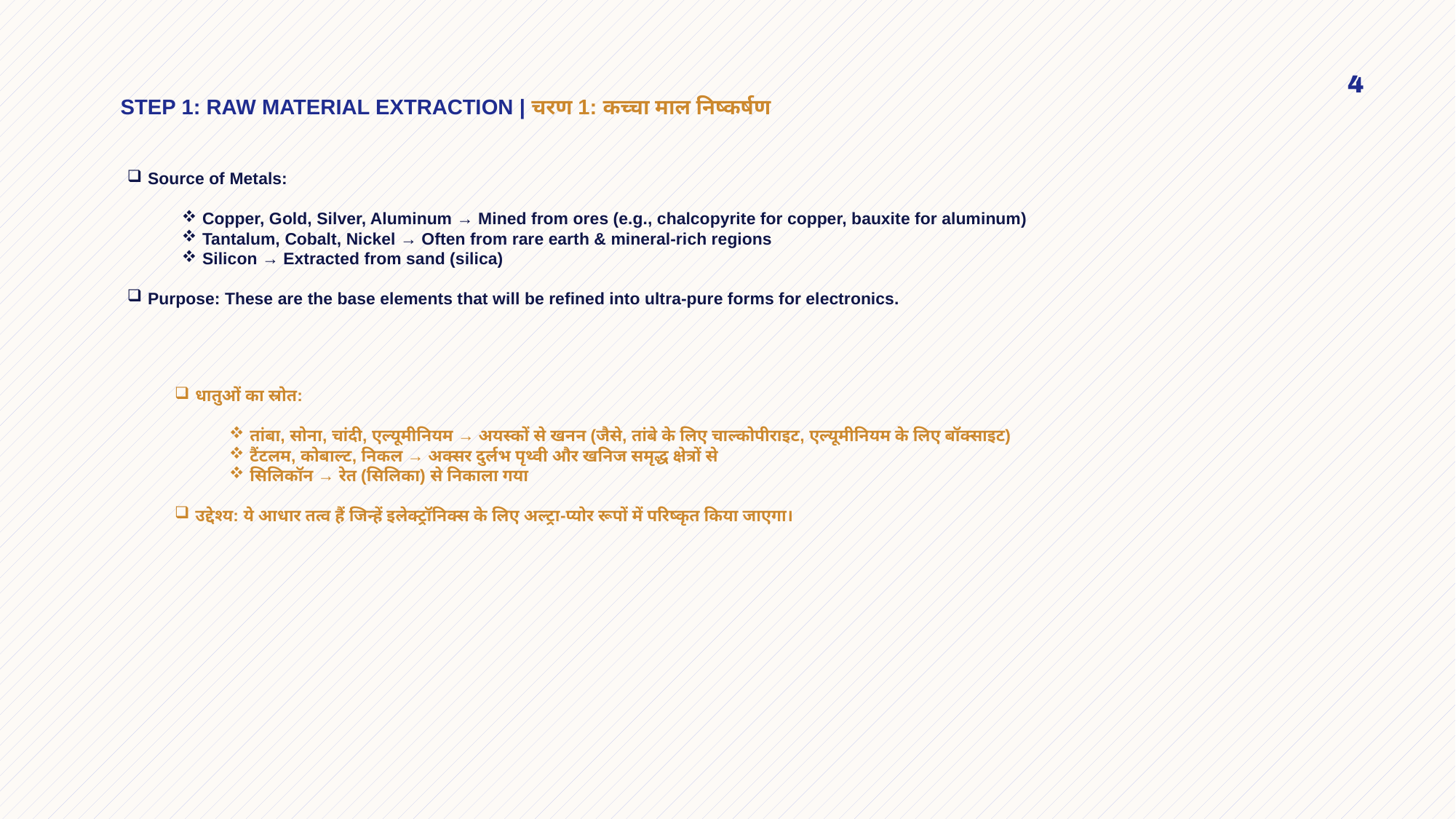

# Step 1: Raw Material Extraction | चरण 1: कच्चा माल निष्कर्षण
4
Source of Metals:

Copper, Gold, Silver, Aluminum → Mined from ores (e.g., chalcopyrite for copper, bauxite for aluminum)
Tantalum, Cobalt, Nickel → Often from rare earth & mineral-rich regions
Silicon → Extracted from sand (silica)

Purpose: These are the base elements that will be refined into ultra-pure forms for electronics.
धातुओं का स्रोत:

तांबा, सोना, चांदी, एल्यूमीनियम → अयस्कों से खनन (जैसे, तांबे के लिए चाल्कोपीराइट, एल्यूमीनियम के लिए बॉक्साइट)
टैंटलम, कोबाल्ट, निकल → अक्सर दुर्लभ पृथ्वी और खनिज समृद्ध क्षेत्रों से
सिलिकॉन → रेत (सिलिका) से निकाला गया

उद्देश्य: ये आधार तत्व हैं जिन्हें इलेक्ट्रॉनिक्स के लिए अल्ट्रा-प्योर रूपों में परिष्कृत किया जाएगा।